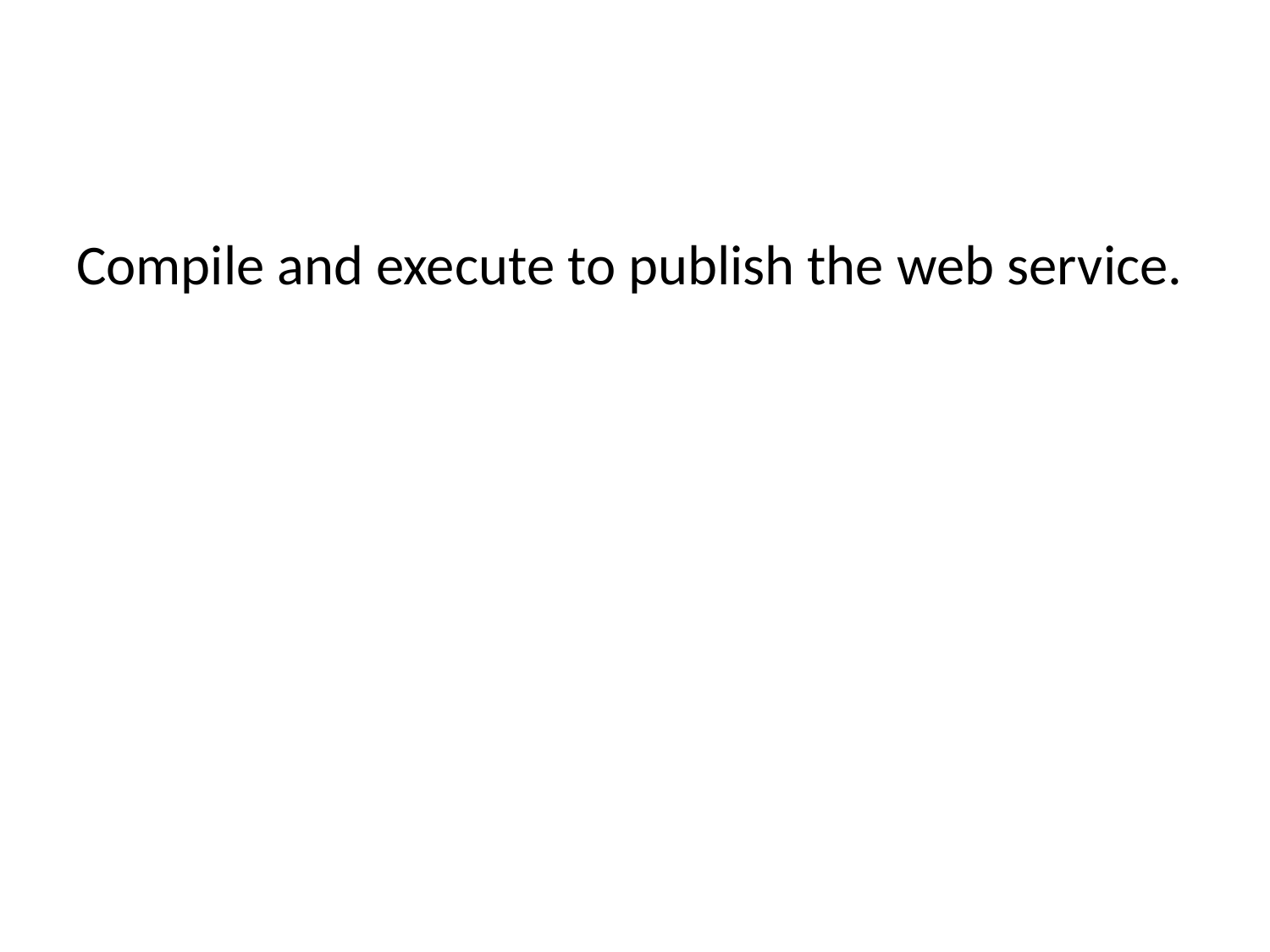

#
Compile and execute to publish the web service.